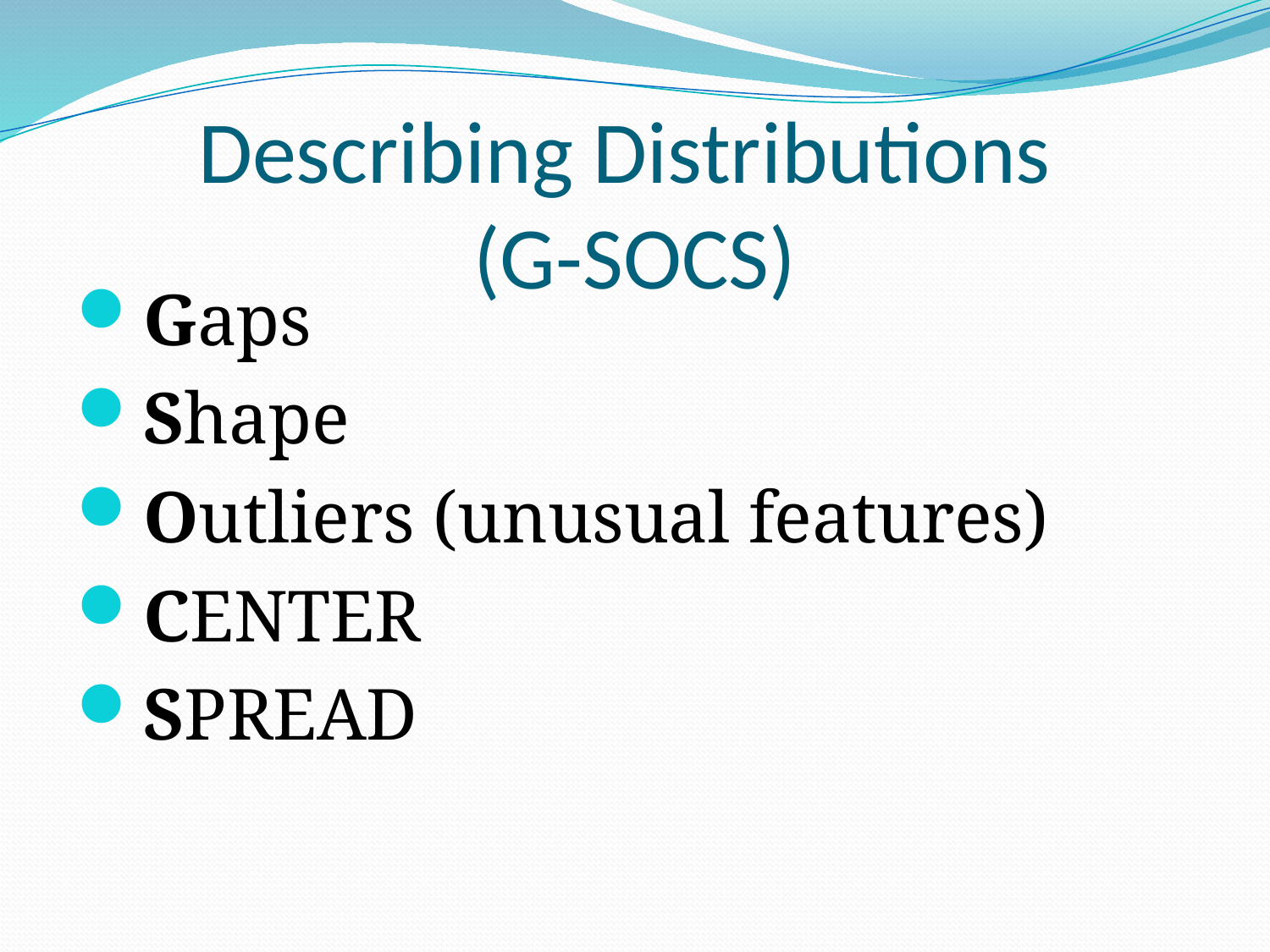

# Describing Distributions (G-SOCS)
Gaps
Shape
Outliers (unusual features)
CENTER
SPREAD